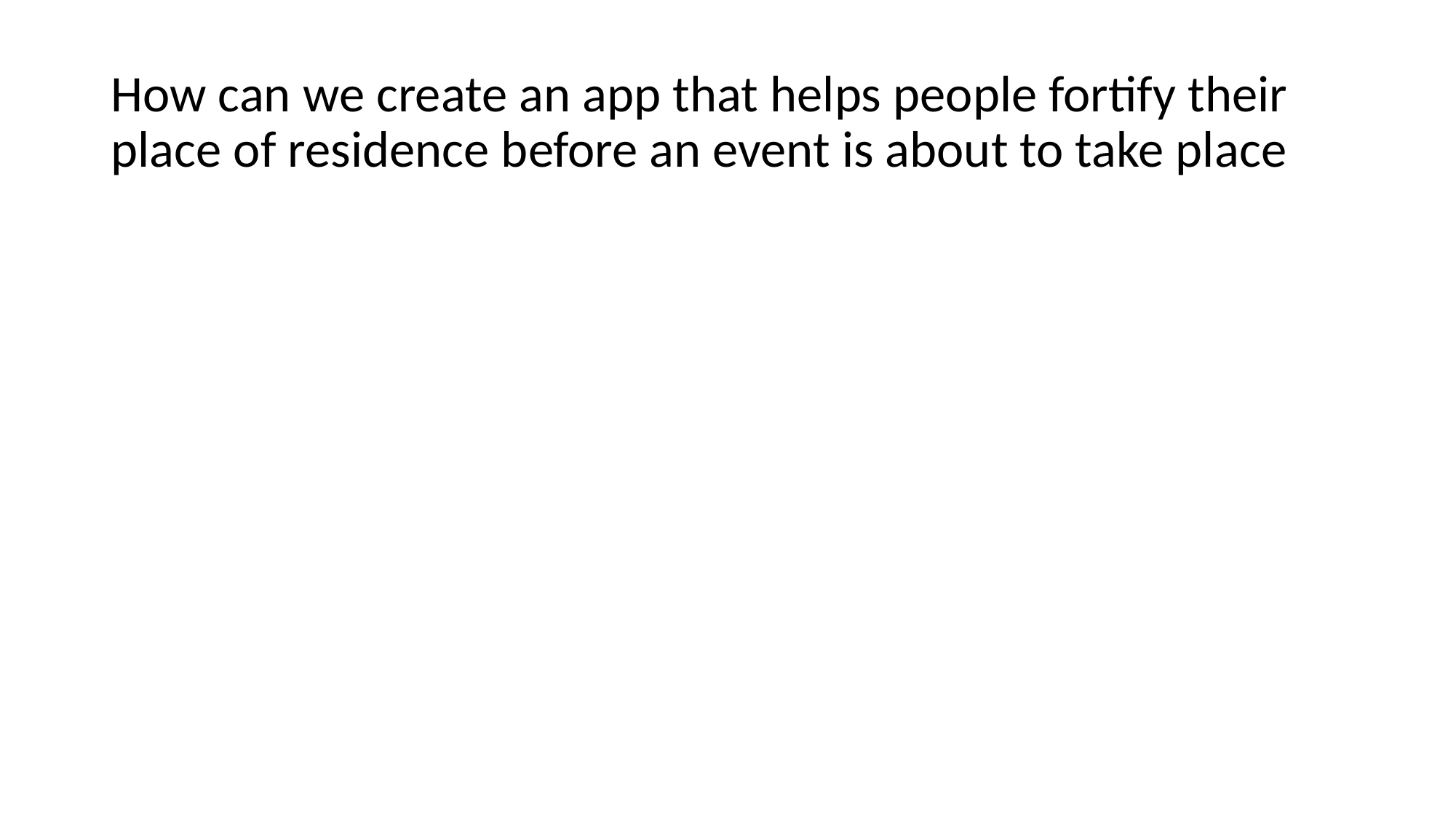

# How can we create an app that helps people fortify their place of residence before an event is about to take place